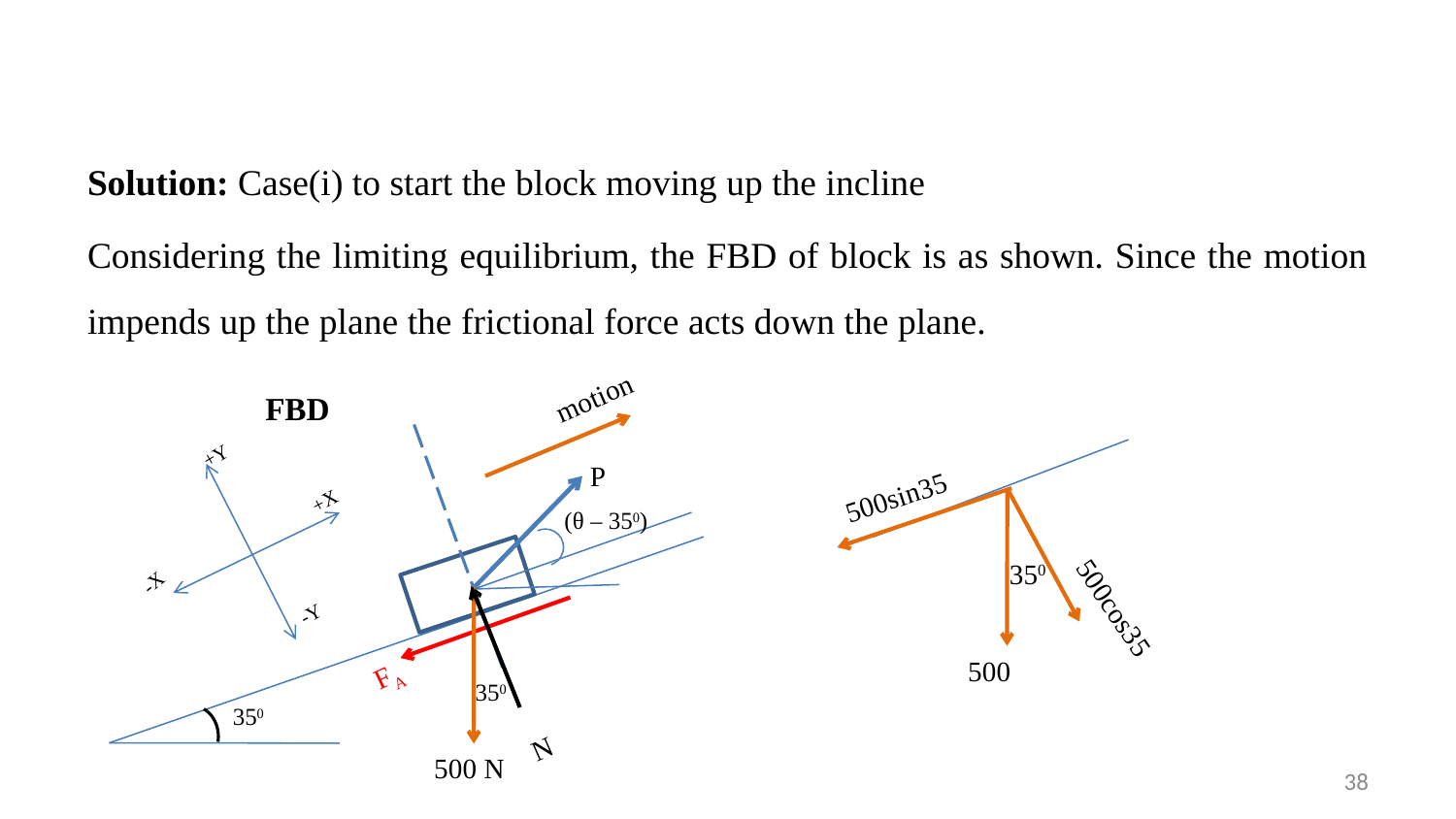

Solution: Case(i) to start the block moving up the incline
Considering the limiting equilibrium, the FBD of block is as shown. Since the motion impends up the plane the frictional force acts down the plane.
motion
FBD
+Y
P
500sin35
+X
(θ – 350)

350

-X
-Y
500cos35
 500
FA
350
350

N
 500 N
38